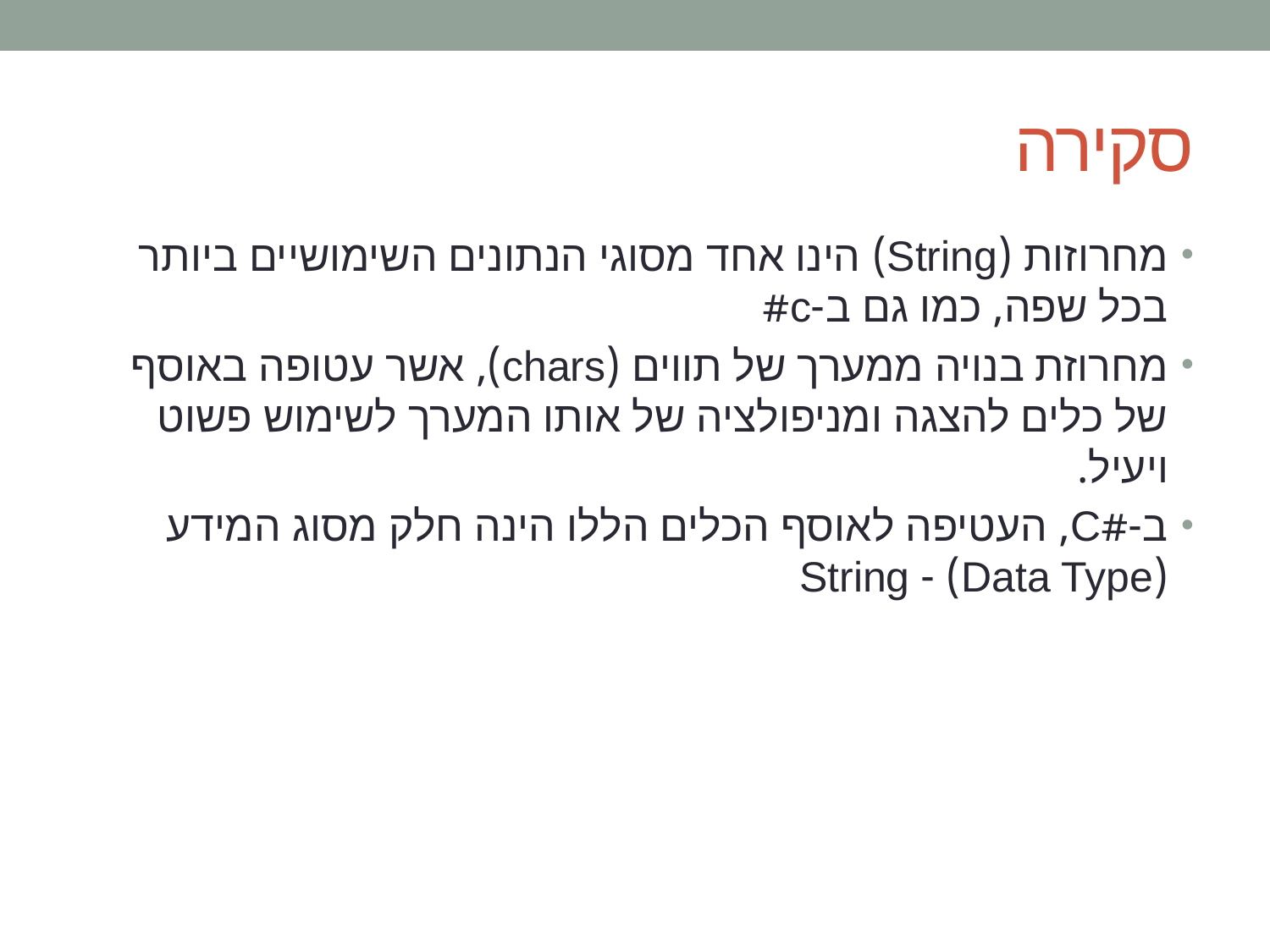

# סקירה
מחרוזות (String) הינו אחד מסוגי הנתונים השימושיים ביותר בכל שפה, כמו גם ב-c#
מחרוזת בנויה ממערך של תווים (chars), אשר עטופה באוסף של כלים להצגה ומניפולציה של אותו המערך לשימוש פשוט ויעיל.
ב-#C, העטיפה לאוסף הכלים הללו הינה חלק מסוג המידע (Data Type) - String